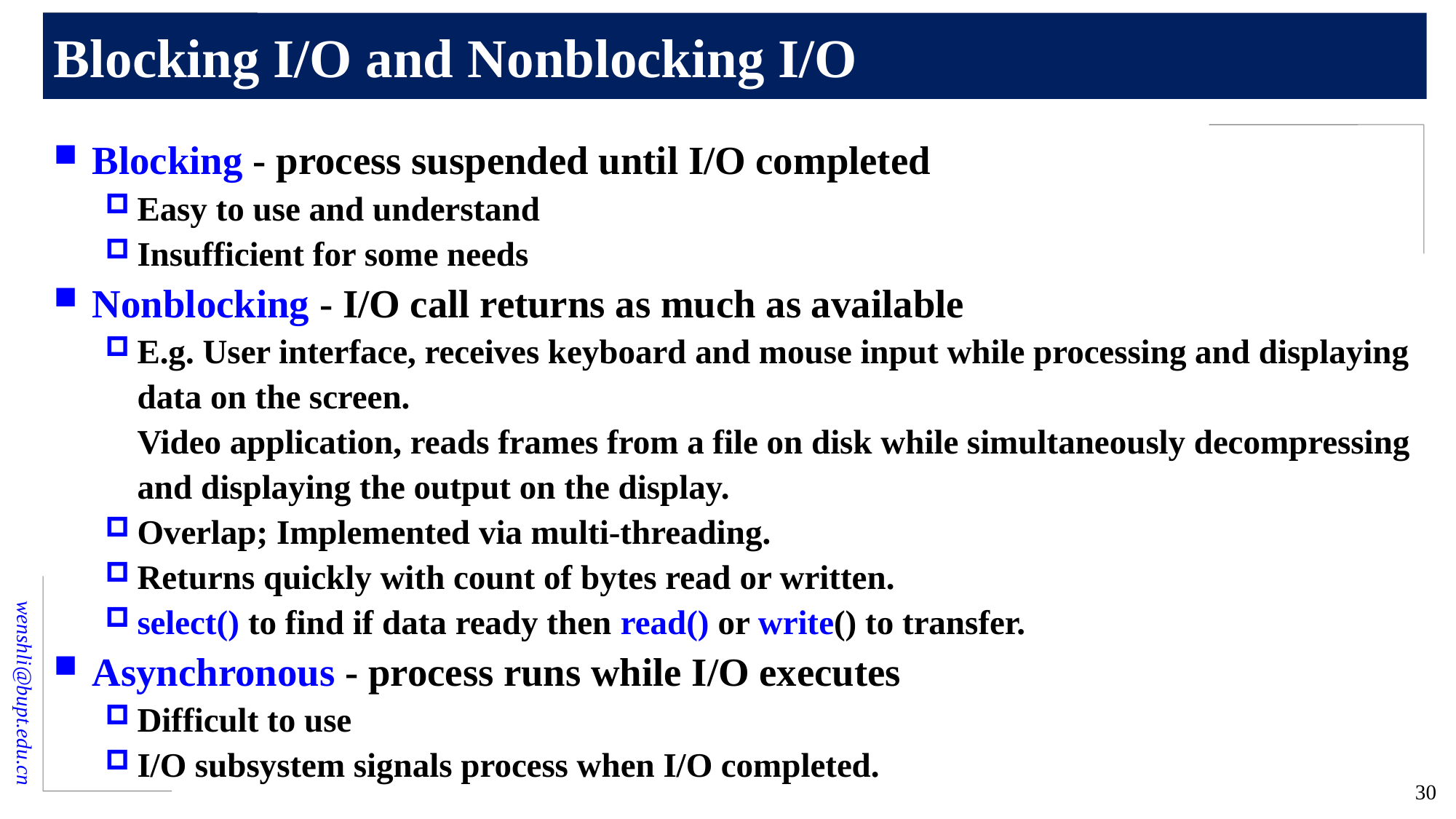

# Blocking I/O and Nonblocking I/O
Blocking - process suspended until I/O completed
Easy to use and understand
Insufficient for some needs
Nonblocking - I/O call returns as much as available
E.g. User interface, receives keyboard and mouse input while processing and displaying data on the screen.
Video application, reads frames from a file on disk while simultaneously decompressing and displaying the output on the display.
Overlap; Implemented via multi-threading.
Returns quickly with count of bytes read or written.
select() to find if data ready then read() or write() to transfer.
Asynchronous - process runs while I/O executes
Difficult to use
I/O subsystem signals process when I/O completed.
30